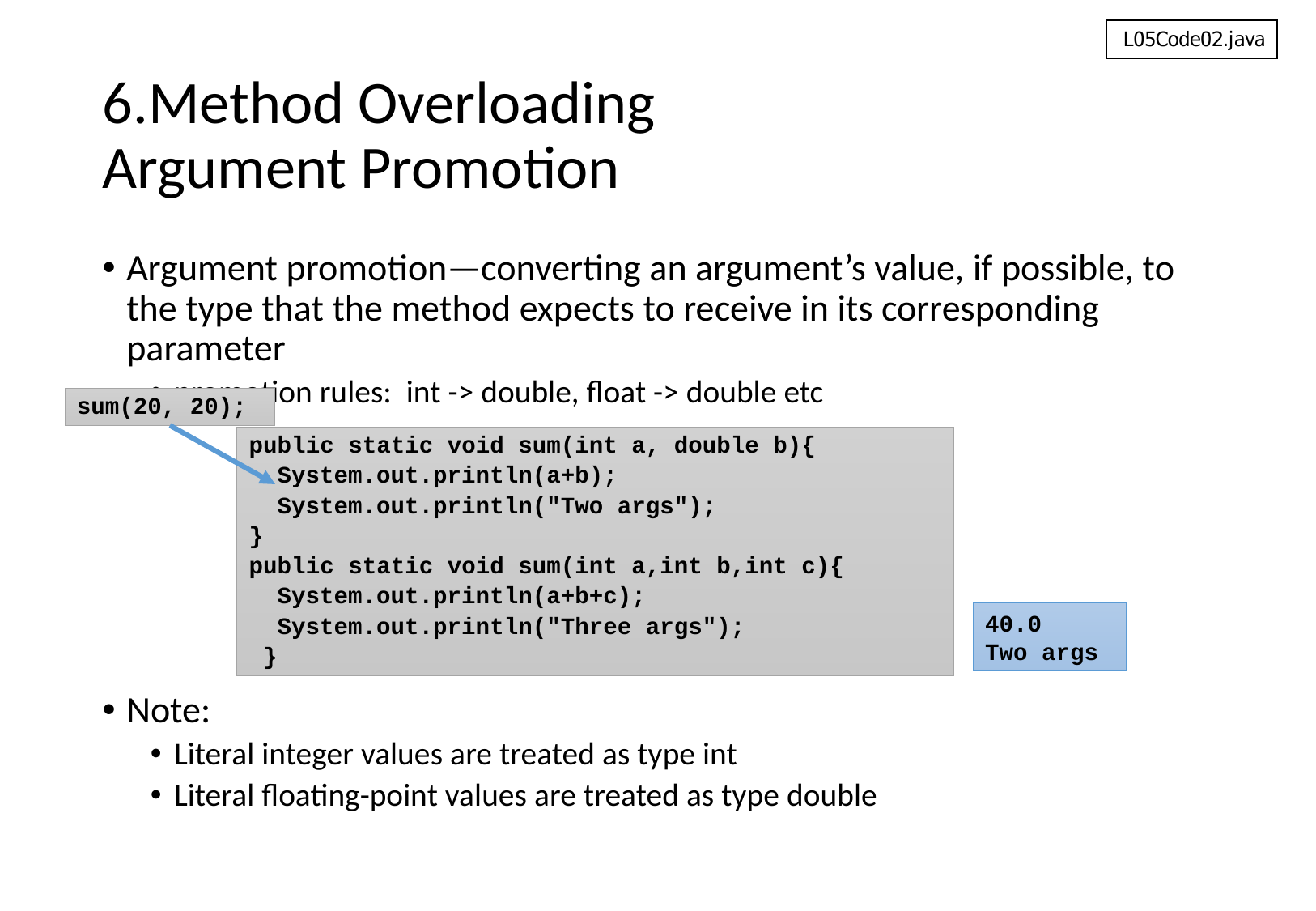

L05Code02.java
# 6.Method Overloading Argument Promotion
Argument promotion—converting an argument’s value, if possible, to the type that the method expects to receive in its corresponding parameter
promotion rules:  int -> double, float -> double etc

Note:
Literal integer values are treated as type int
Literal floating-point values are treated as type double
sum(20, 20);
public static void sum(int a, double b){
  System.out.println(a+b);
  System.out.println("Two args");
}
public static void sum(int a,int b,int c){
  System.out.println(a+b+c);
  System.out.println("Three args");
 }
40.0
Two args